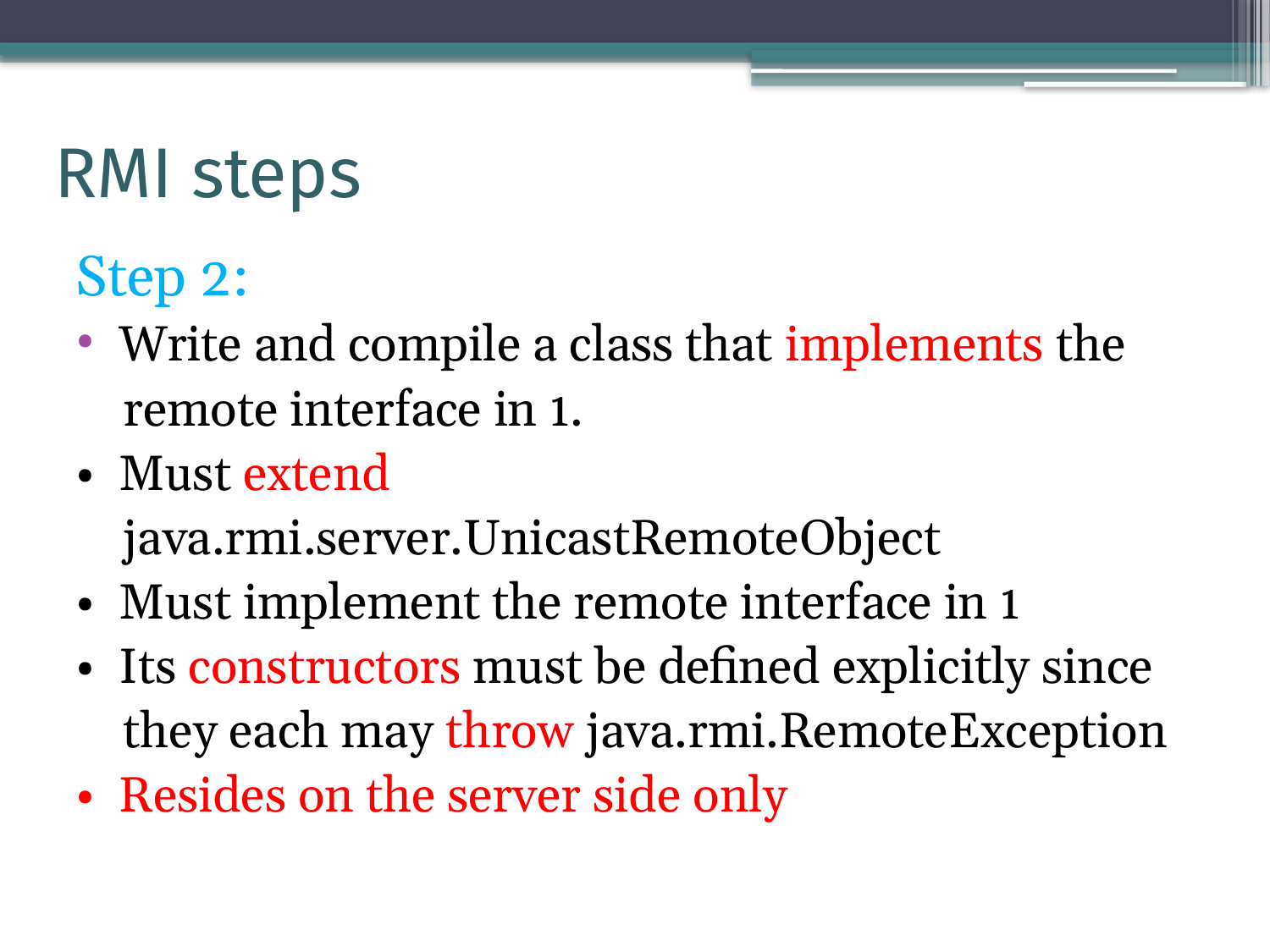

# RMI steps
Step 2:
  Write and compile a class that implements the
    remote interface in 1.
•  Must extend
    java.rmi.server.UnicastRemoteObject
•  Must implement the remote interface in 1
•  Its constructors must be defined explicitly since
    they each may throw java.rmi.RemoteException
•  Resides on the server side only